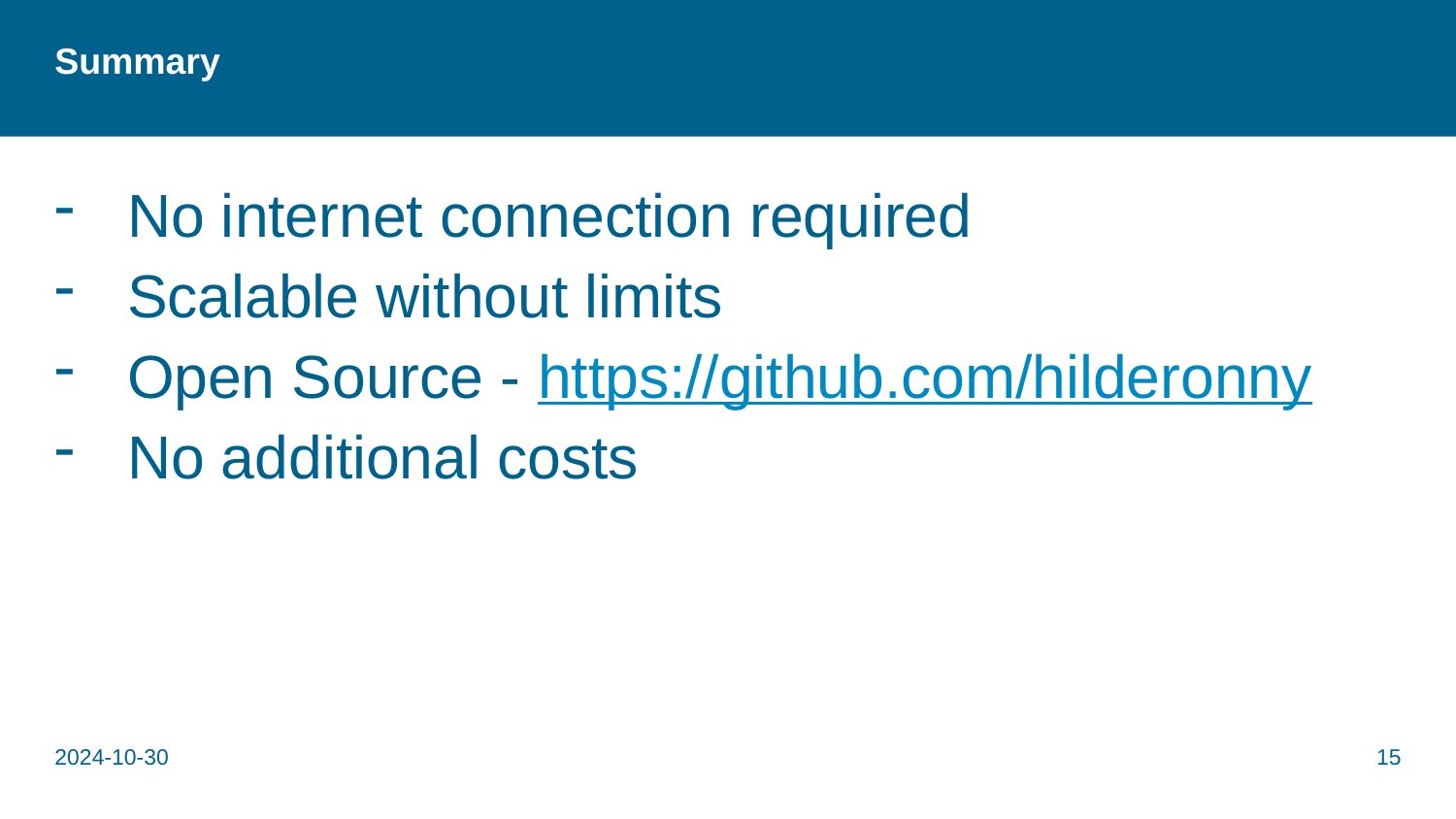

# Summary
No internet connection required
Scalable without limits
Open Source - https://github.com/hilderonny
No additional costs

2024-10-30
15